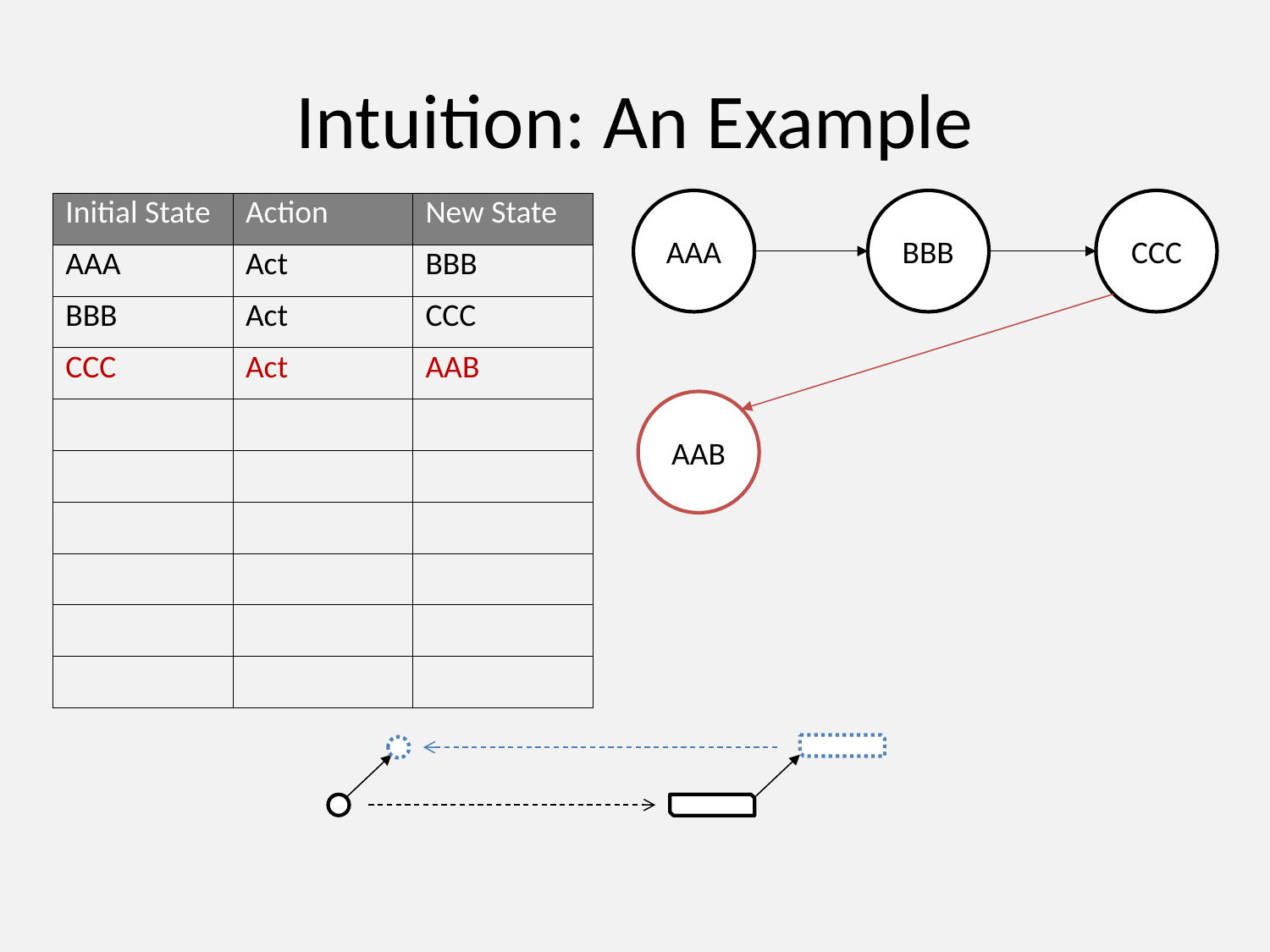

# Intuition: An Example
BBB
AAA
CCC
| Initial State | Action | New State |
| --- | --- | --- |
| AAA | Act | BBB |
| BBB | Act | CCC |
| CCC | Act | AAB |
|  |  |  |
|  |  |  |
|  |  |  |
|  |  |  |
|  |  |  |
|  |  |  |
AAB